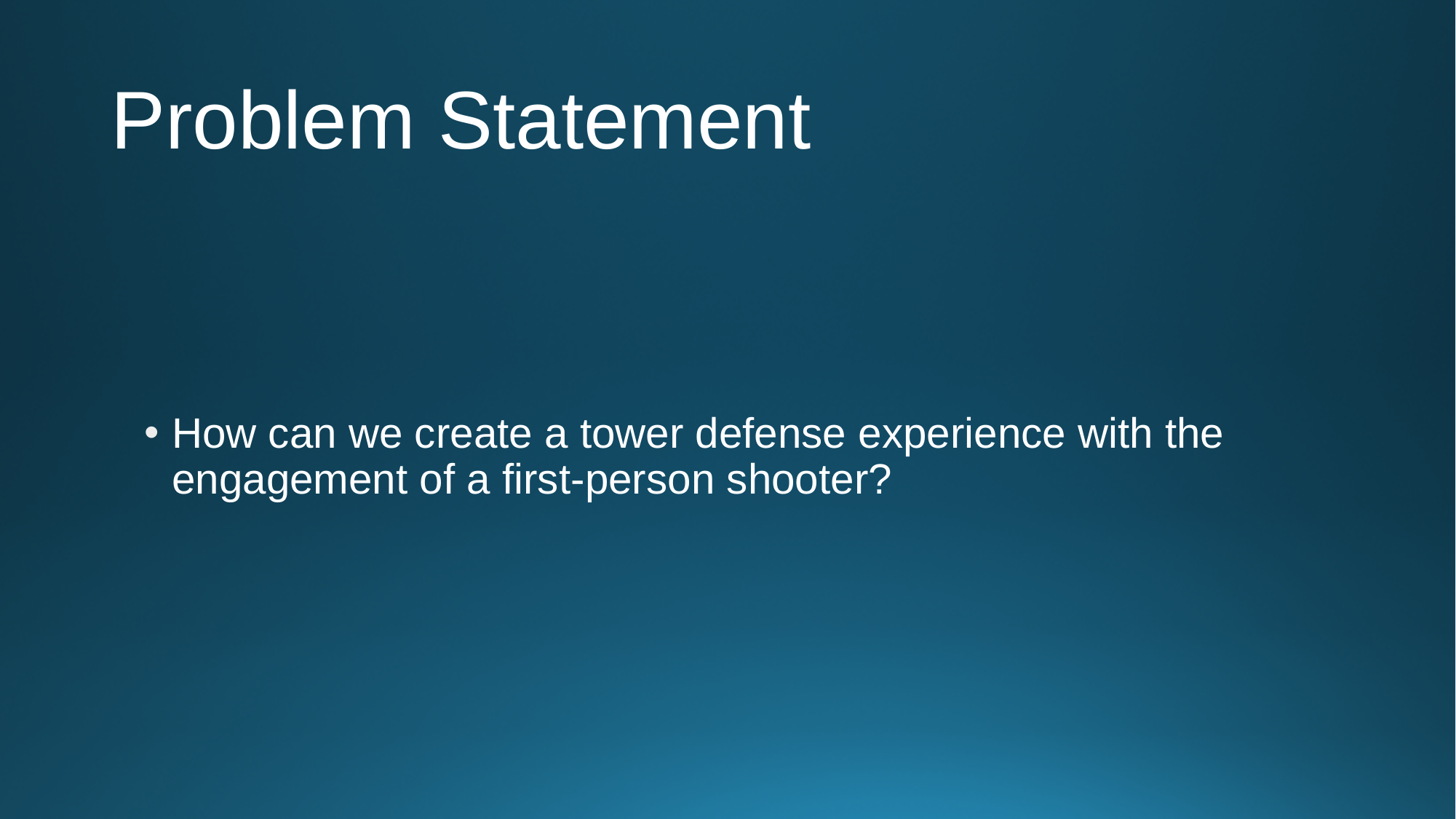

# Problem Statement

How can we create a tower defense experience with the engagement of a first-person shooter?